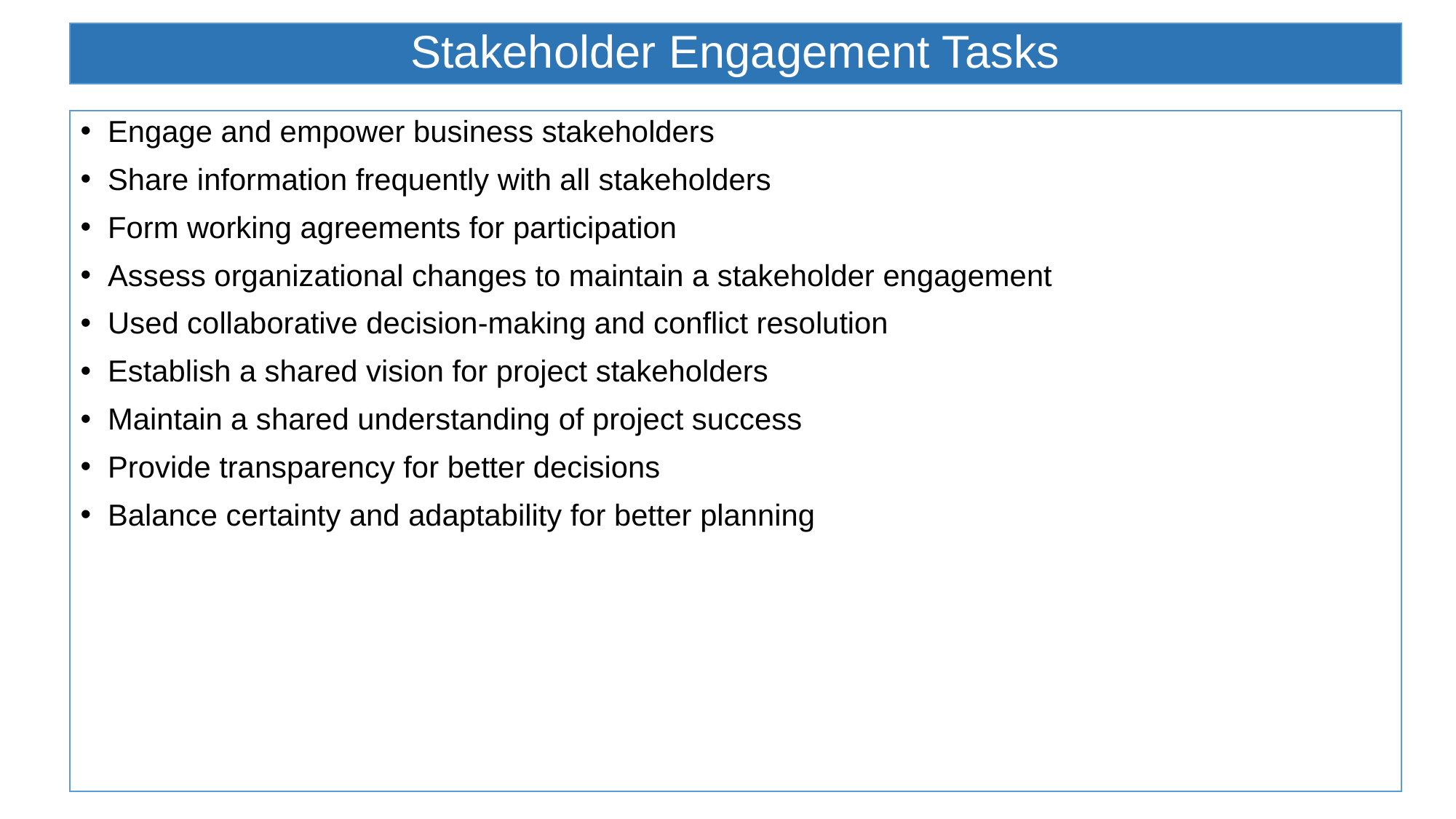

# Stakeholder Engagement Tasks
Engage and empower business stakeholders
Share information frequently with all stakeholders
Form working agreements for participation
Assess organizational changes to maintain a stakeholder engagement
Used collaborative decision-making and conflict resolution
Establish a shared vision for project stakeholders
Maintain a shared understanding of project success
Provide transparency for better decisions
Balance certainty and adaptability for better planning